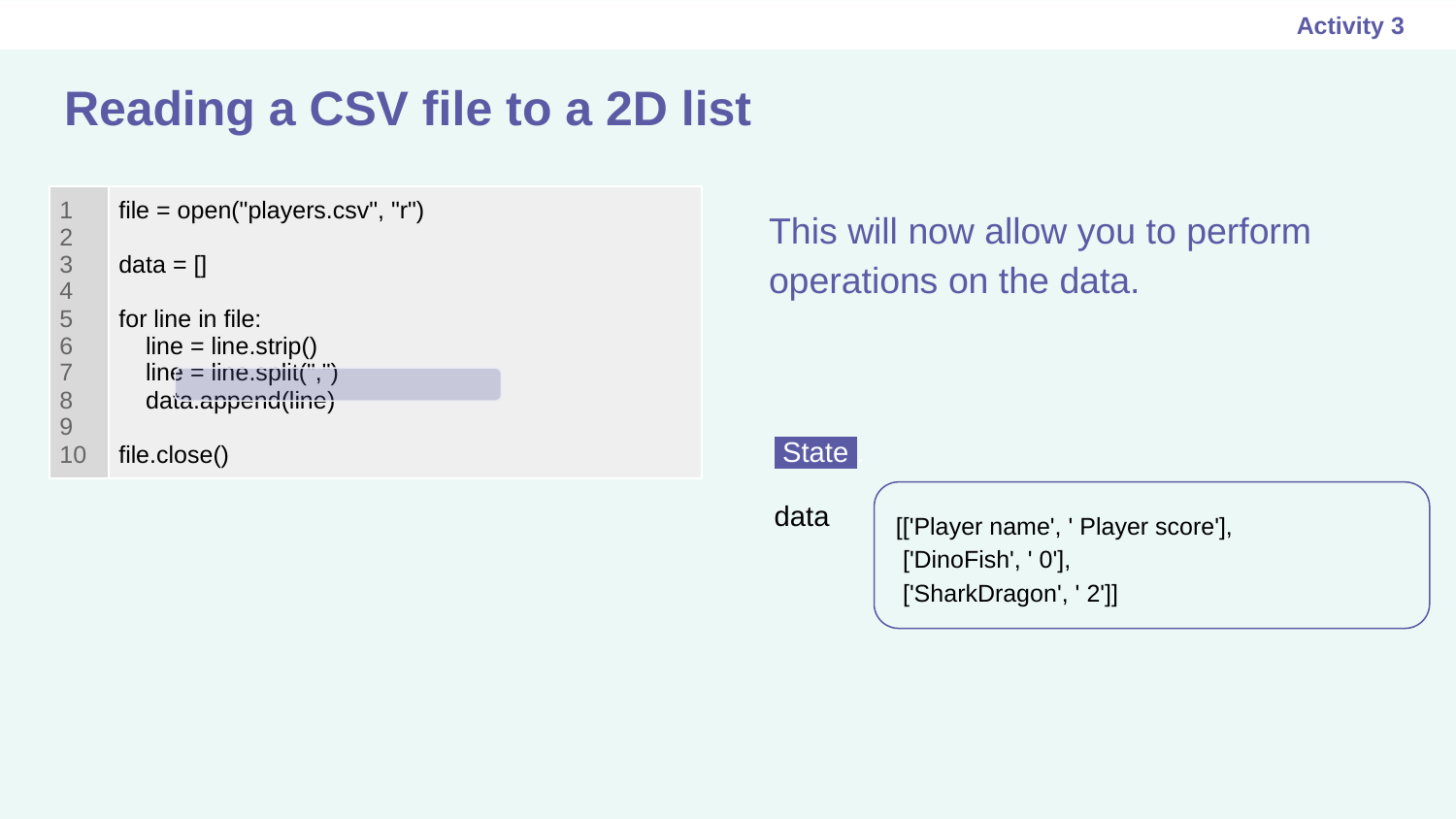

Activity 3
# Reading a CSV file to a 2D list
| 1 2 3 4 5 6 7 8 9 10 | file = open("players.csv", "r") data = [] for line in file: line = line.strip() line = line.split(",") data.append(line) file.close() |
| --- | --- |
This will now allow you to perform operations on the data.

 State .
data
[['Player name', ' Player score'],
 ['DinoFish', ' 0'],
 ['SharkDragon', ' 2']]